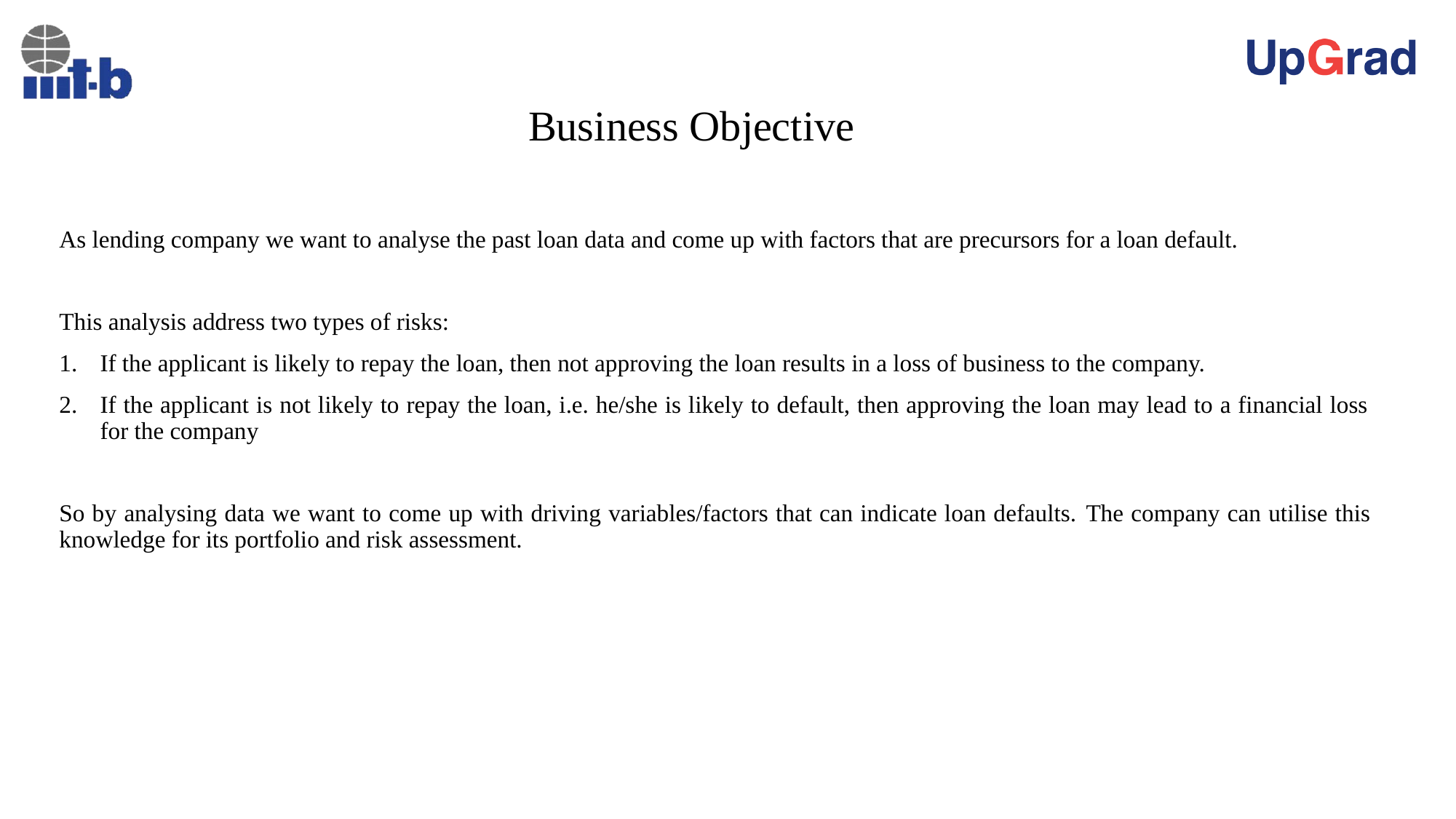

# Business Objective
As lending company we want to analyse the past loan data and come up with factors that are precursors for a loan default.

This analysis address two types of risks:
If the applicant is likely to repay the loan, then not approving the loan results in a loss of business to the company.
If the applicant is not likely to repay the loan, i.e. he/she is likely to default, then approving the loan may lead to a financial loss for the company

So by analysing data we want to come up with driving variables/factors that can indicate loan defaults. The company can utilise this knowledge for its portfolio and risk assessment.